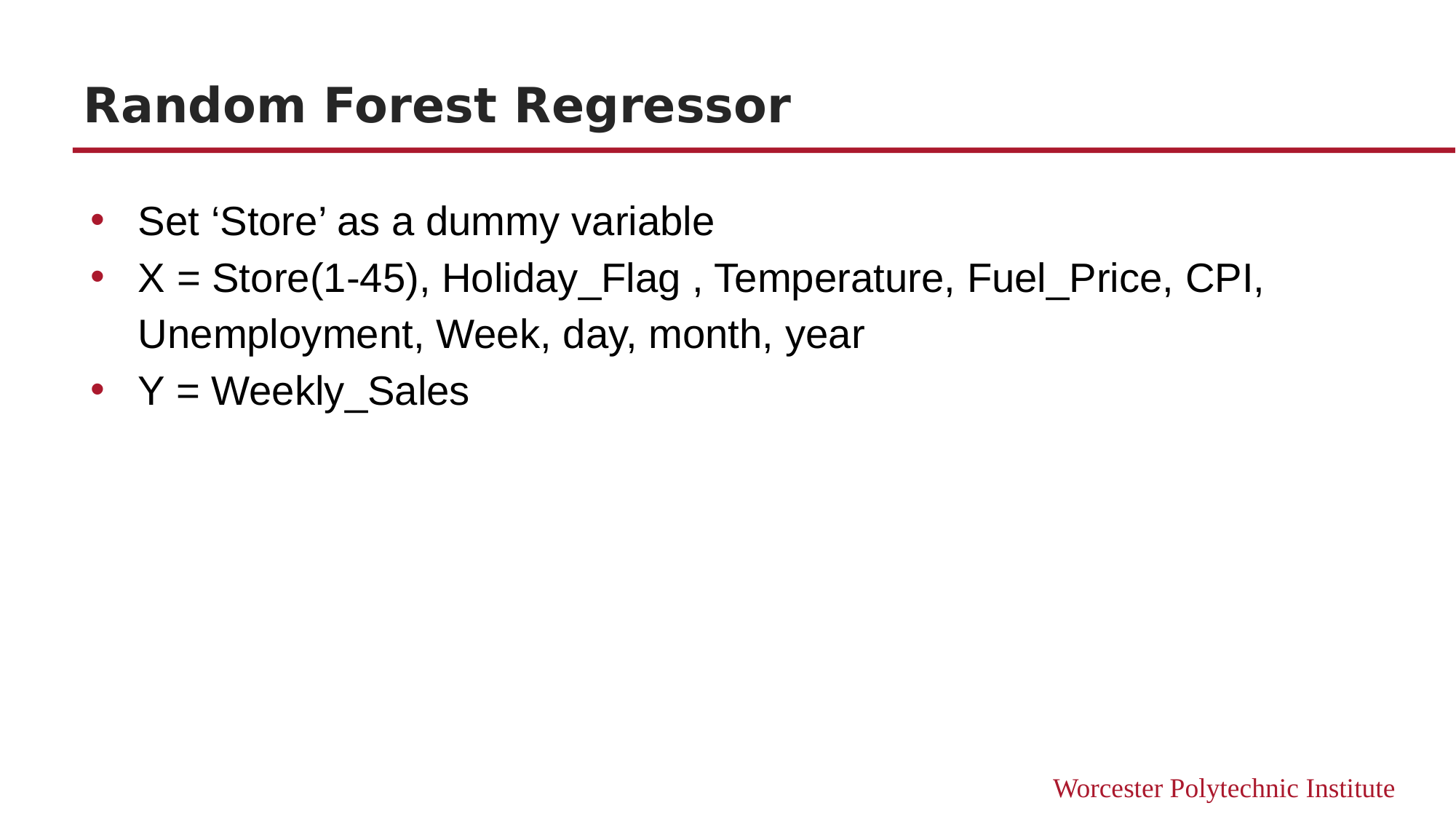

# Random Forest Regressor
Set ‘Store’ as a dummy variable
X = Store(1-45), Holiday_Flag , Temperature, Fuel_Price, CPI, Unemployment, Week, day, month, year
Y = Weekly_Sales